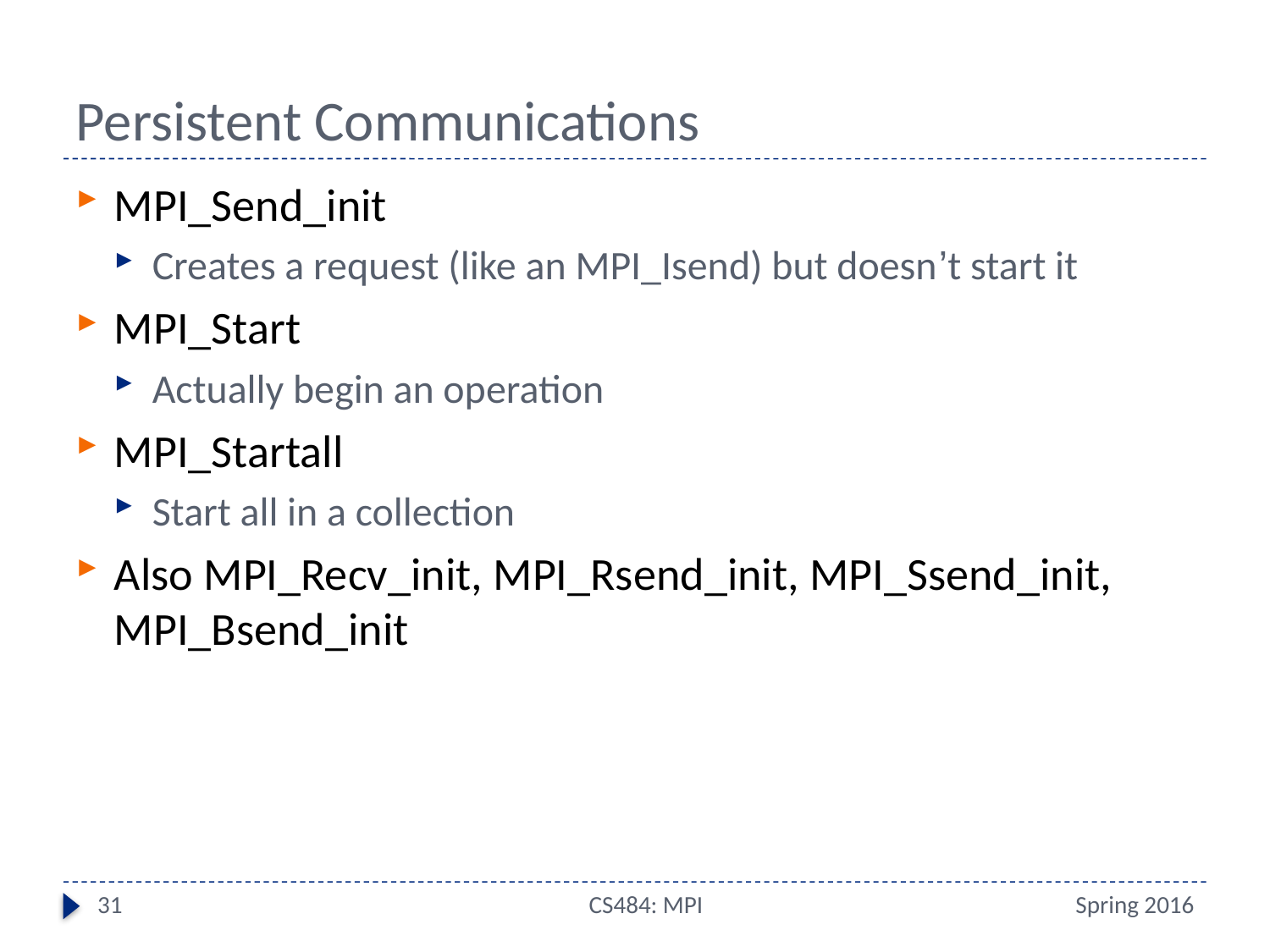

# Persistent Communications
MPI_Send_init
Creates a request (like an MPI_Isend) but doesn’t start it
MPI_Start
Actually begin an operation
MPI_Startall
Start all in a collection
Also MPI_Recv_init, MPI_Rsend_init, MPI_Ssend_init, MPI_Bsend_init
31
CS484: MPI
Spring 2016